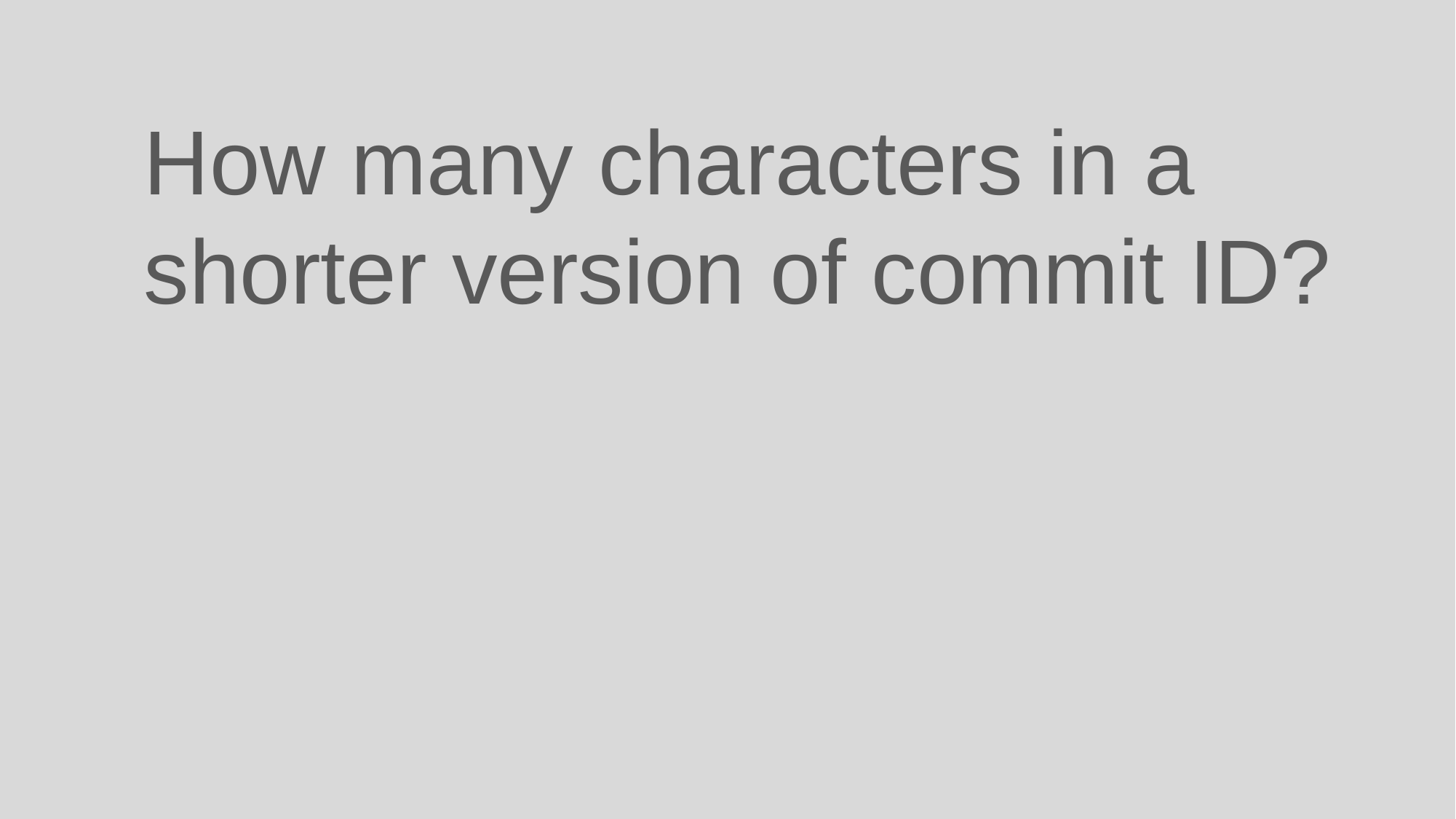

How many characters in a shorter version of commit ID?